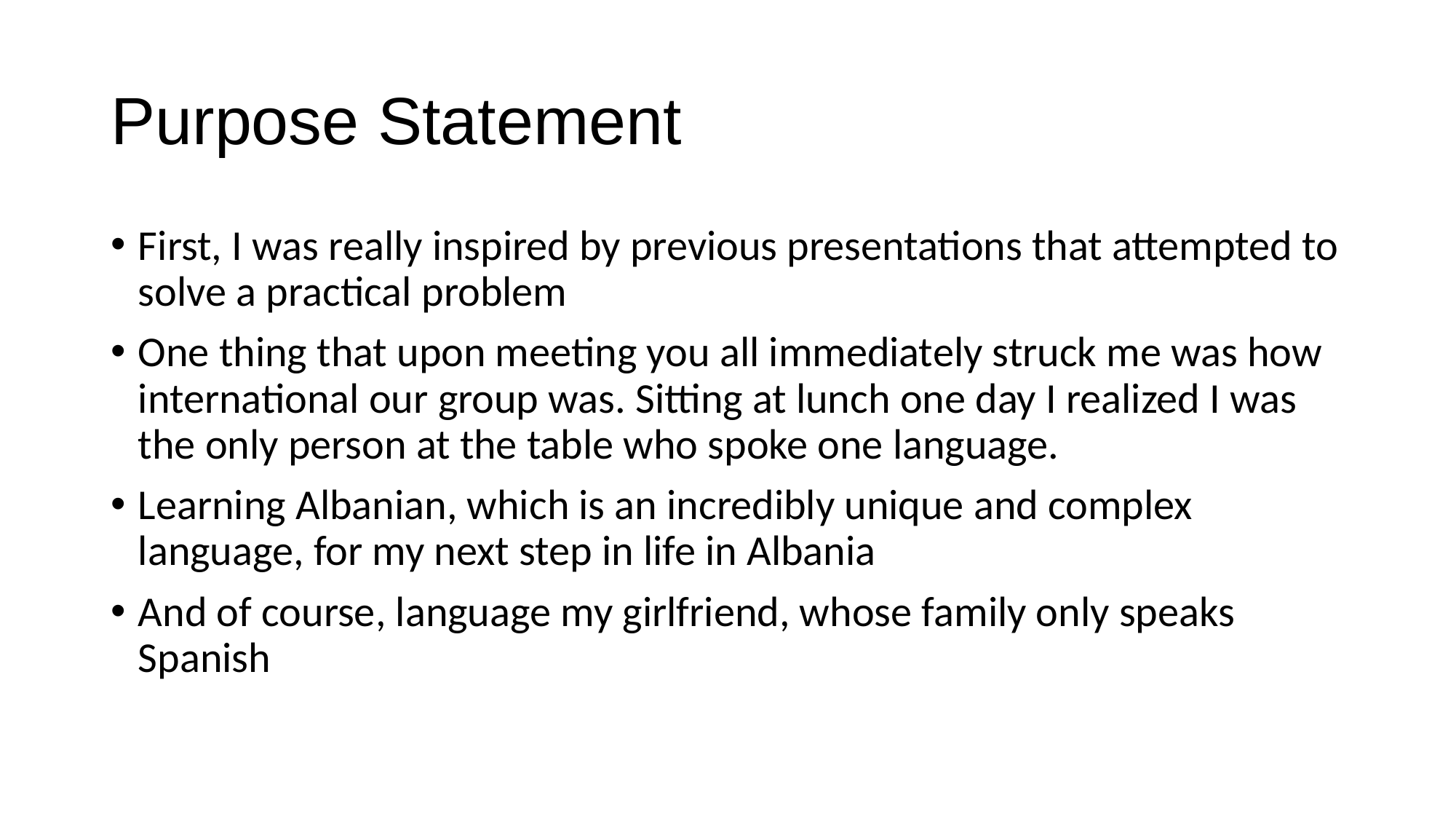

# Purpose Statement
First, I was really inspired by previous presentations that attempted to solve a practical problem
One thing that upon meeting you all immediately struck me was how international our group was. Sitting at lunch one day I realized I was the only person at the table who spoke one language.
Learning Albanian, which is an incredibly unique and complex language, for my next step in life in Albania
And of course, language my girlfriend, whose family only speaks Spanish